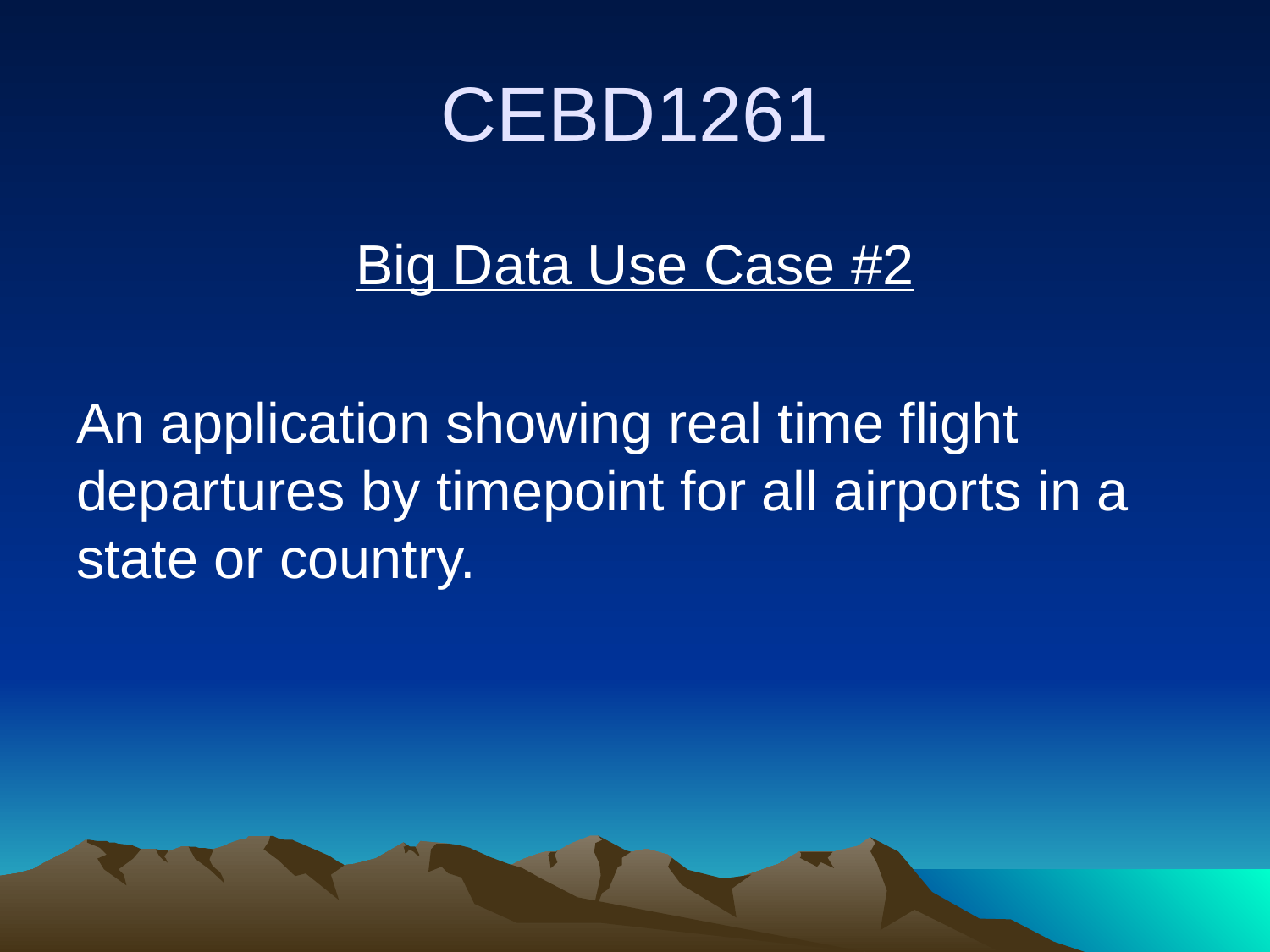

# CEBD1261
Big Data Use Case #2

An application showing real time flight departures by timepoint for all airports in a state or country.